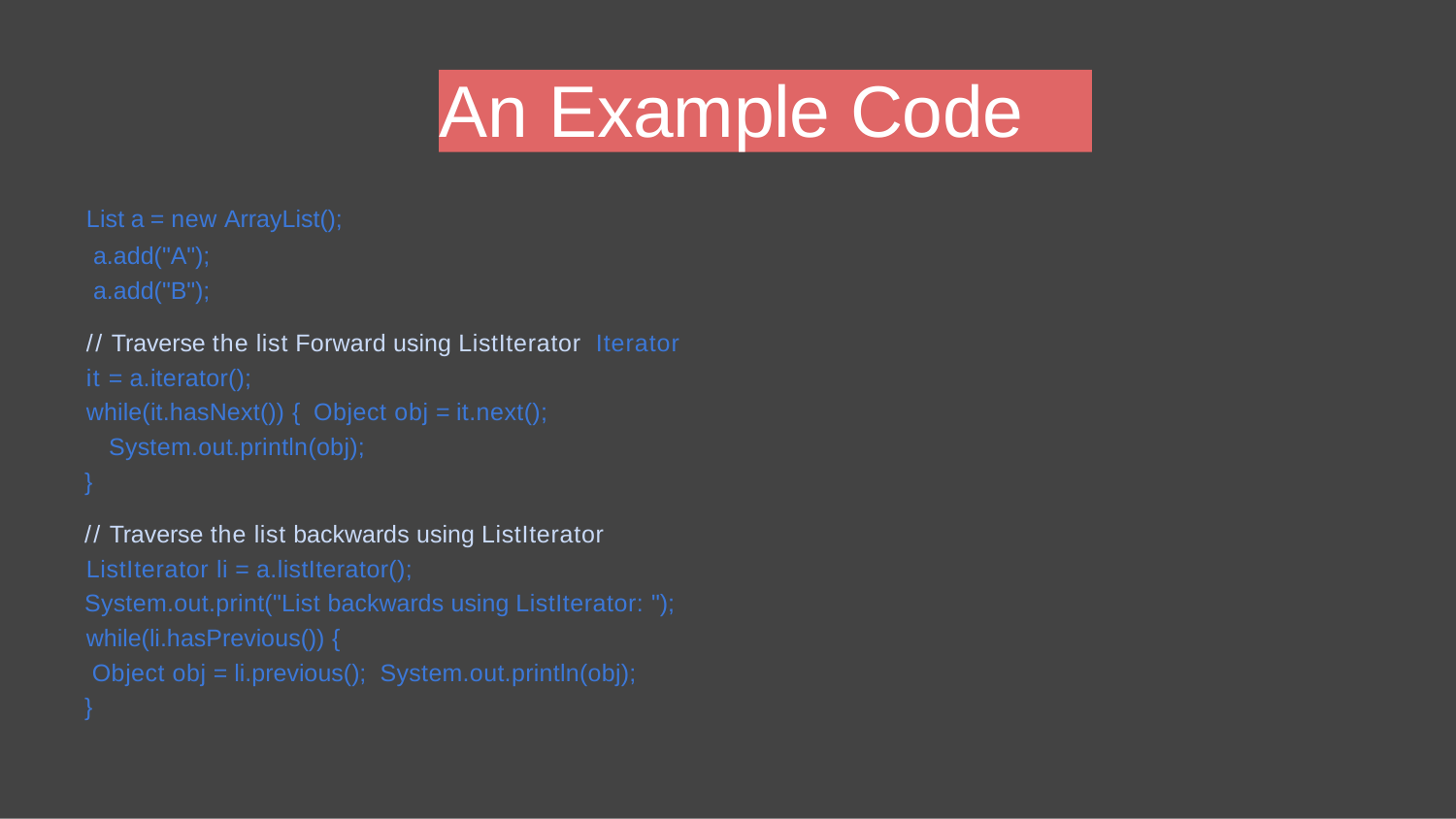

# An Example Code
List a = new ArrayList();
 a.add("A");
 a.add("B");
// Traverse the list Forward using ListIterator  Iterator it = a.iterator();
while(it.hasNext()) {  Object obj = it.next();  System.out.println(obj);
}
// Traverse the list backwards using ListIterator  ListIterator li = a.listIterator();
System.out.print("List backwards using ListIterator: ");  while(li.hasPrevious()) {
Object obj = li.previous();  System.out.println(obj);
}